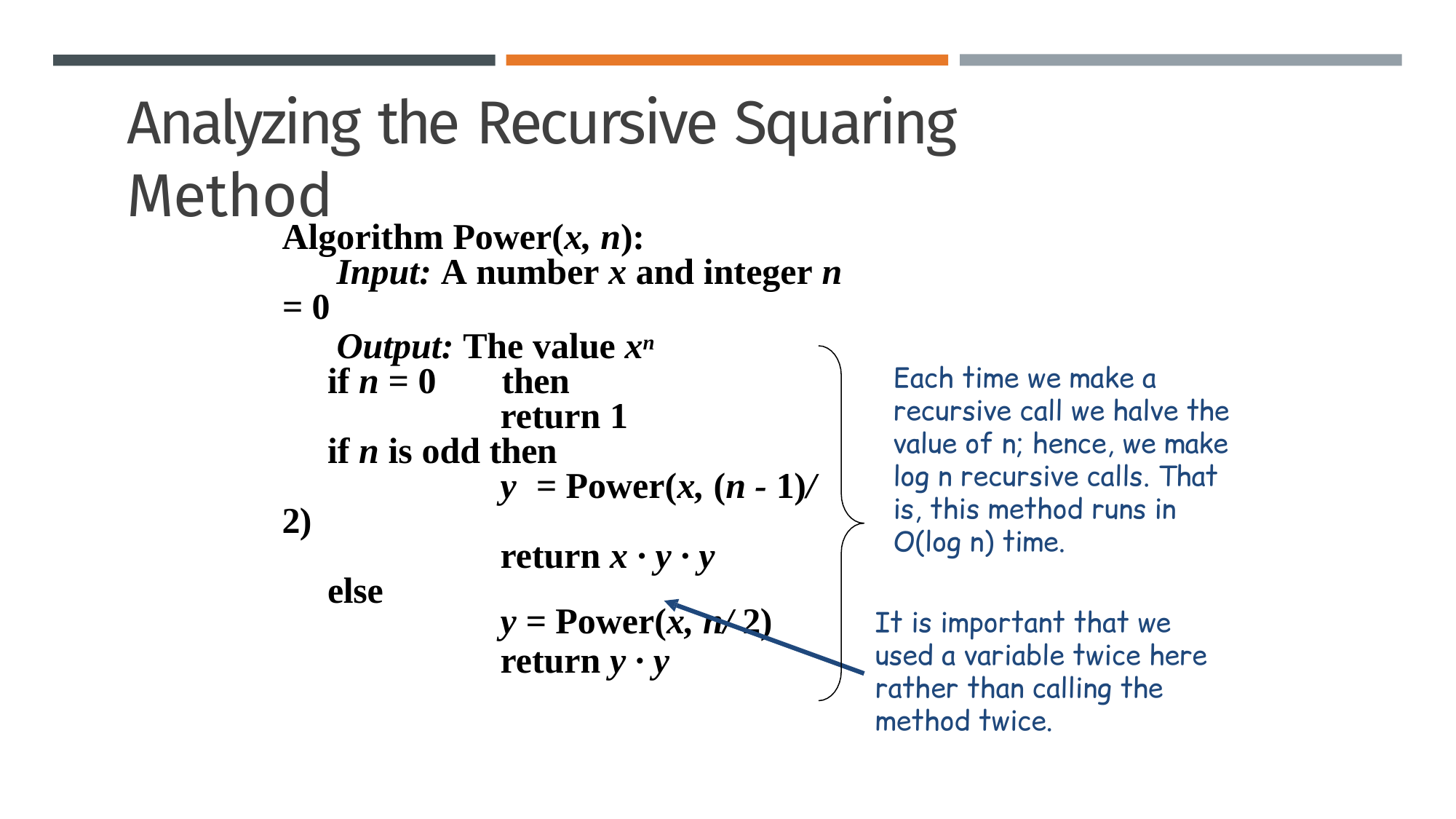

# Analyzing the Recursive Squaring Method
Algorithm Power(x, n):
Input: A number x and integer n
= 0
Output: The value xn

if n = 0	then
Each time we make a recursive call we halve the value of n; hence, we make log n recursive calls. That is, this method runs in O(log n) time.
return 1
if n is odd then
y	= Power(x, (n - 1)/
return x · y · y
y = Power(x, n/ 2)
return y · y
2)
else
It is important that we used a variable twice here rather than calling the method twice.